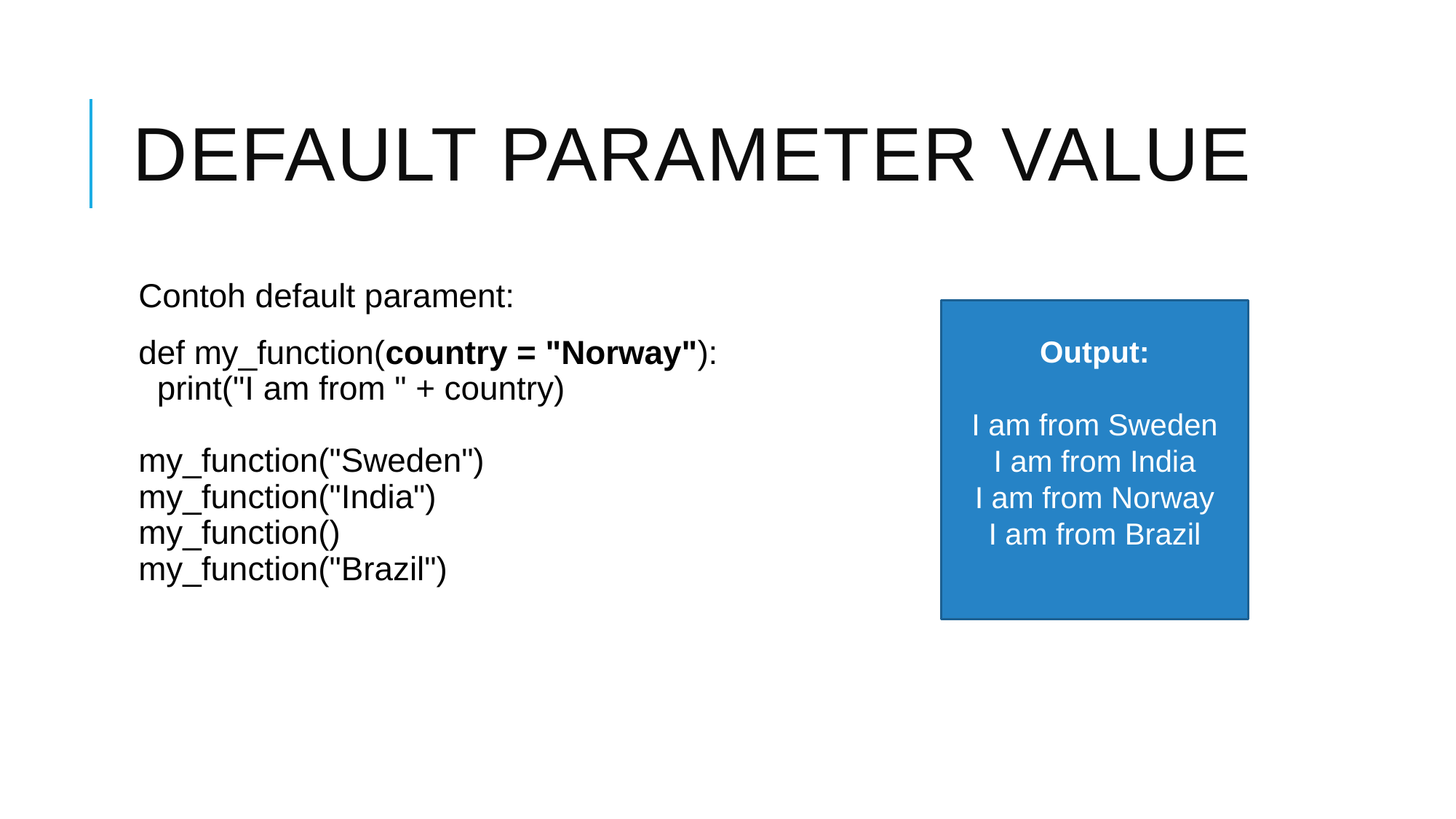

# Default Parameter Value
Contoh default parament:
def my_function(country = "Norway"):
  print("I am from " + country)
my_function("Sweden")
my_function("India")
my_function()
my_function("Brazil")

Output:

I am from Sweden
I am from India
I am from Norway
I am from Brazil